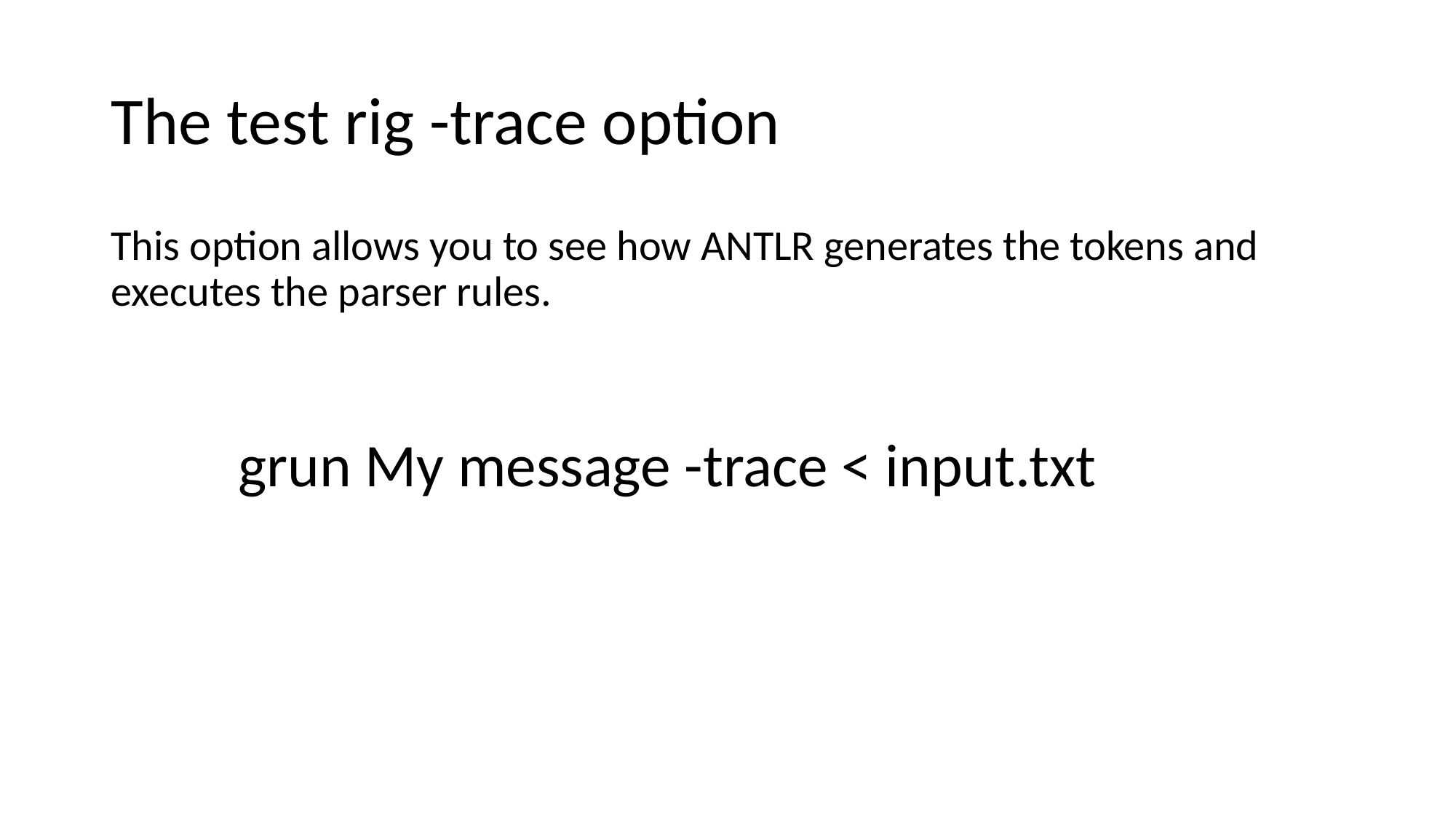

# The test rig -trace option
This option allows you to see how ANTLR generates the tokens and executes the parser rules.
grun My message -trace < input.txt